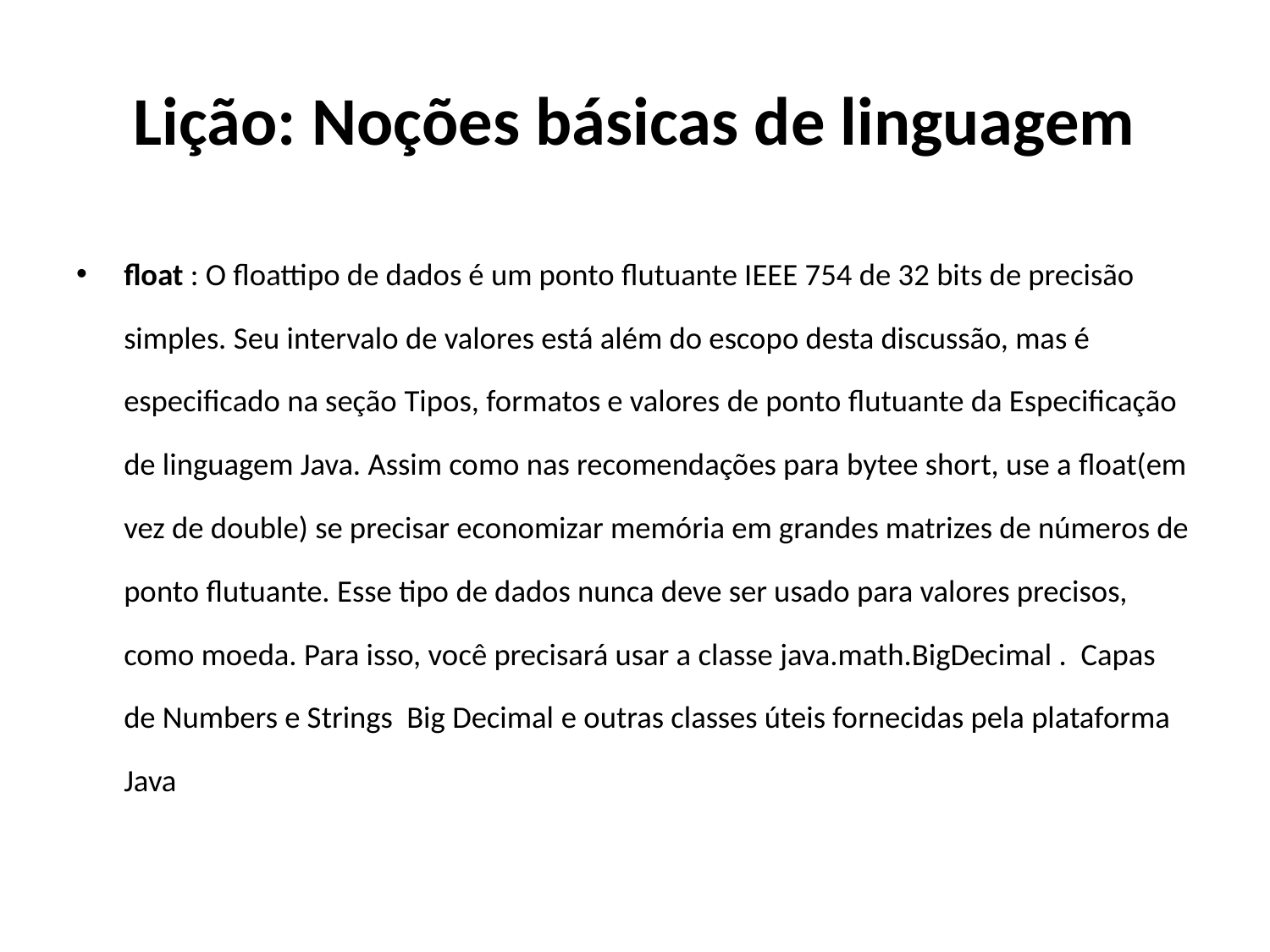

# Lição: Noções básicas de linguagem
float : O floattipo de dados é um ponto flutuante IEEE 754 de 32 bits de precisão simples. Seu intervalo de valores está além do escopo desta discussão, mas é especificado na seção Tipos, formatos e valores de ponto flutuante da Especificação de linguagem Java. Assim como nas recomendações para bytee short, use a float(em vez de double) se precisar economizar memória em grandes matrizes de números de ponto flutuante. Esse tipo de dados nunca deve ser usado para valores precisos, como moeda. Para isso, você precisará usar a classe java.math.BigDecimal .  Capas de Numbers e Strings  Big Decimal e outras classes úteis fornecidas pela plataforma Java